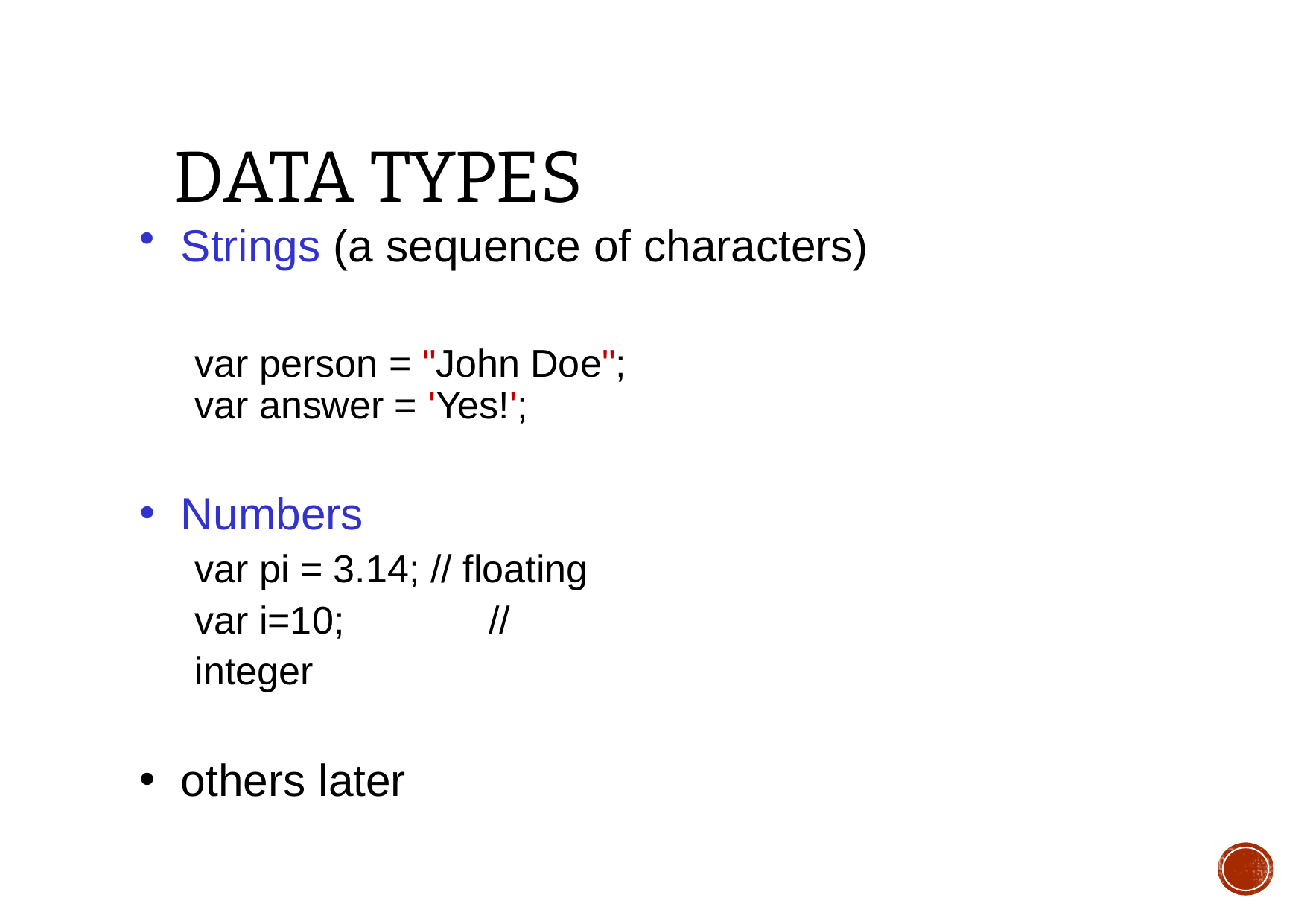

# Data types
Strings (a sequence of characters)

var person = "John Doe"; var answer = 'Yes!';

Numbers
var pi = 3.14; // floating var i=10;	// integer

others later